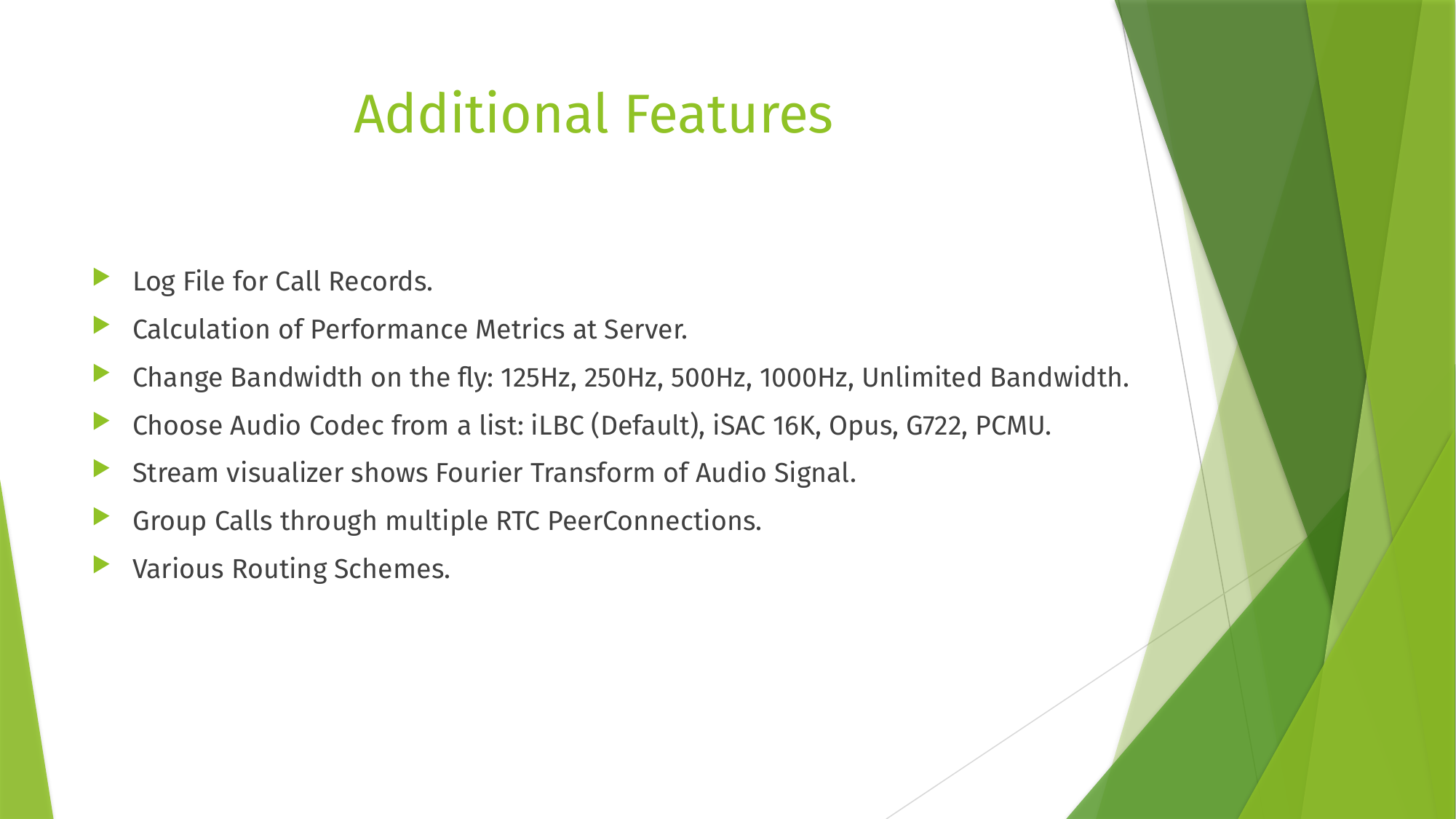

# Additional Features
Log File for Call Records.
Calculation of Performance Metrics at Server.
Change Bandwidth on the fly: 125Hz, 250Hz, 500Hz, 1000Hz, Unlimited Bandwidth.
Choose Audio Codec from a list: iLBC (Default), iSAC 16K, Opus, G722, PCMU.
Stream visualizer shows Fourier Transform of Audio Signal.
Group Calls through multiple RTC PeerConnections.
Various Routing Schemes.